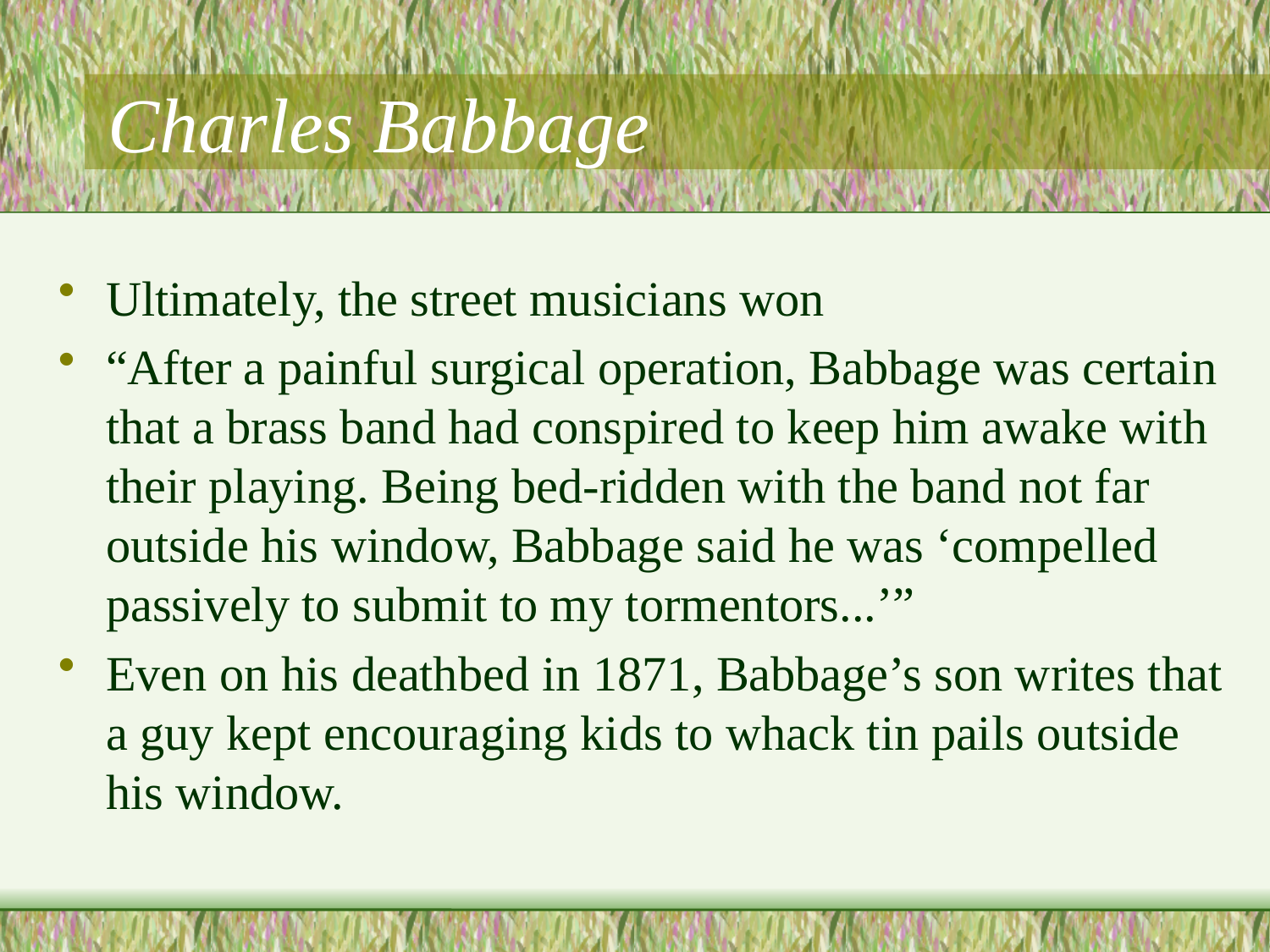

# Charles Babbage
Ultimately, the street musicians won
“After a painful surgical operation, Babbage was certain that a brass band had conspired to keep him awake with their playing. Being bed-ridden with the band not far outside his window, Babbage said he was ‘compelled passively to submit to my tormentors...’”
Even on his deathbed in 1871, Babbage’s son writes that a guy kept encouraging kids to whack tin pails outside his window.